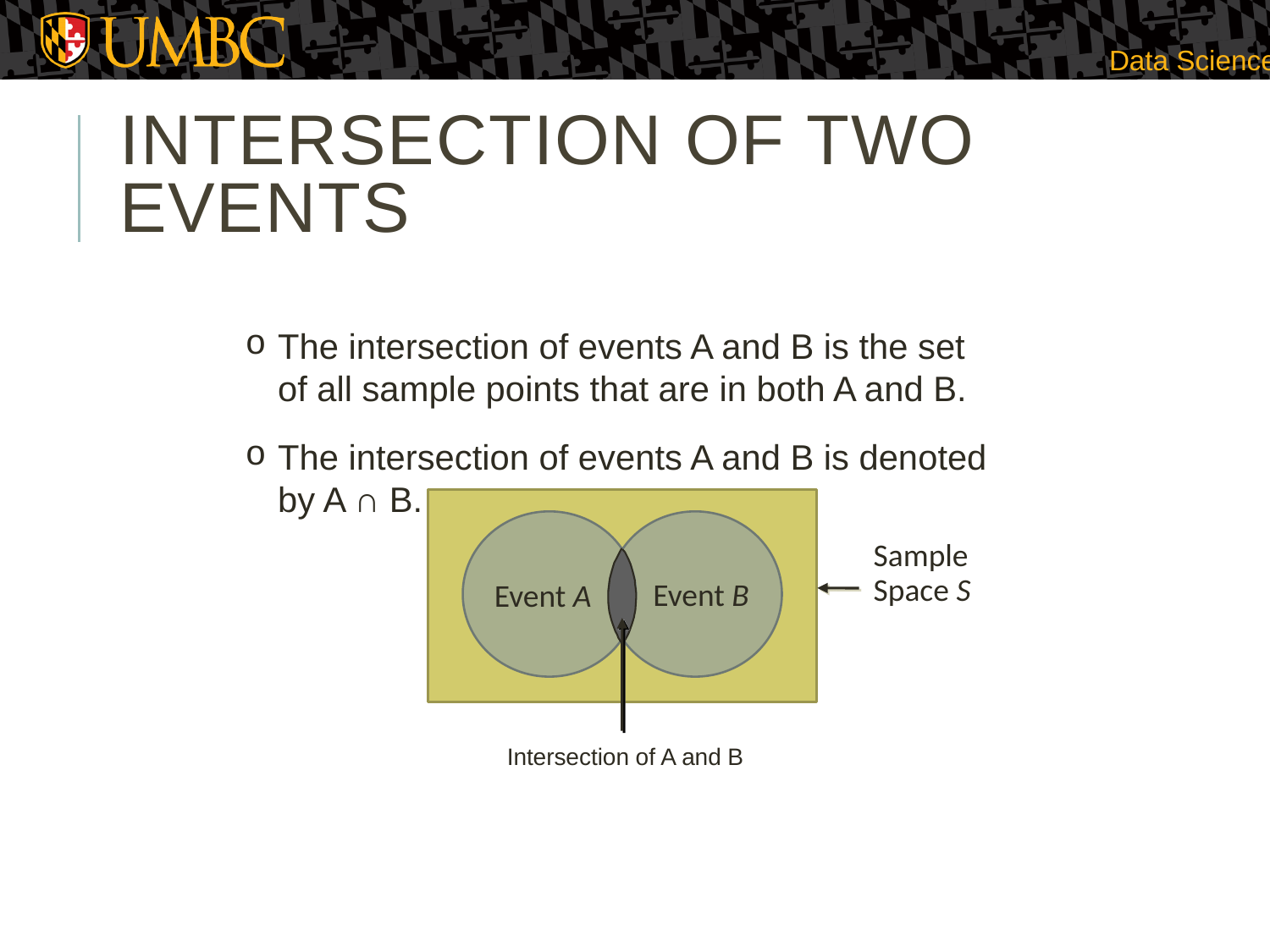

# Intersection of Two Events
The intersection of events A and B is the set of all sample points that are in both A and B.
The intersection of events A and B is denoted by A ∩ Β.

Sample
Space S

Event B
Event A

Intersection of A and B